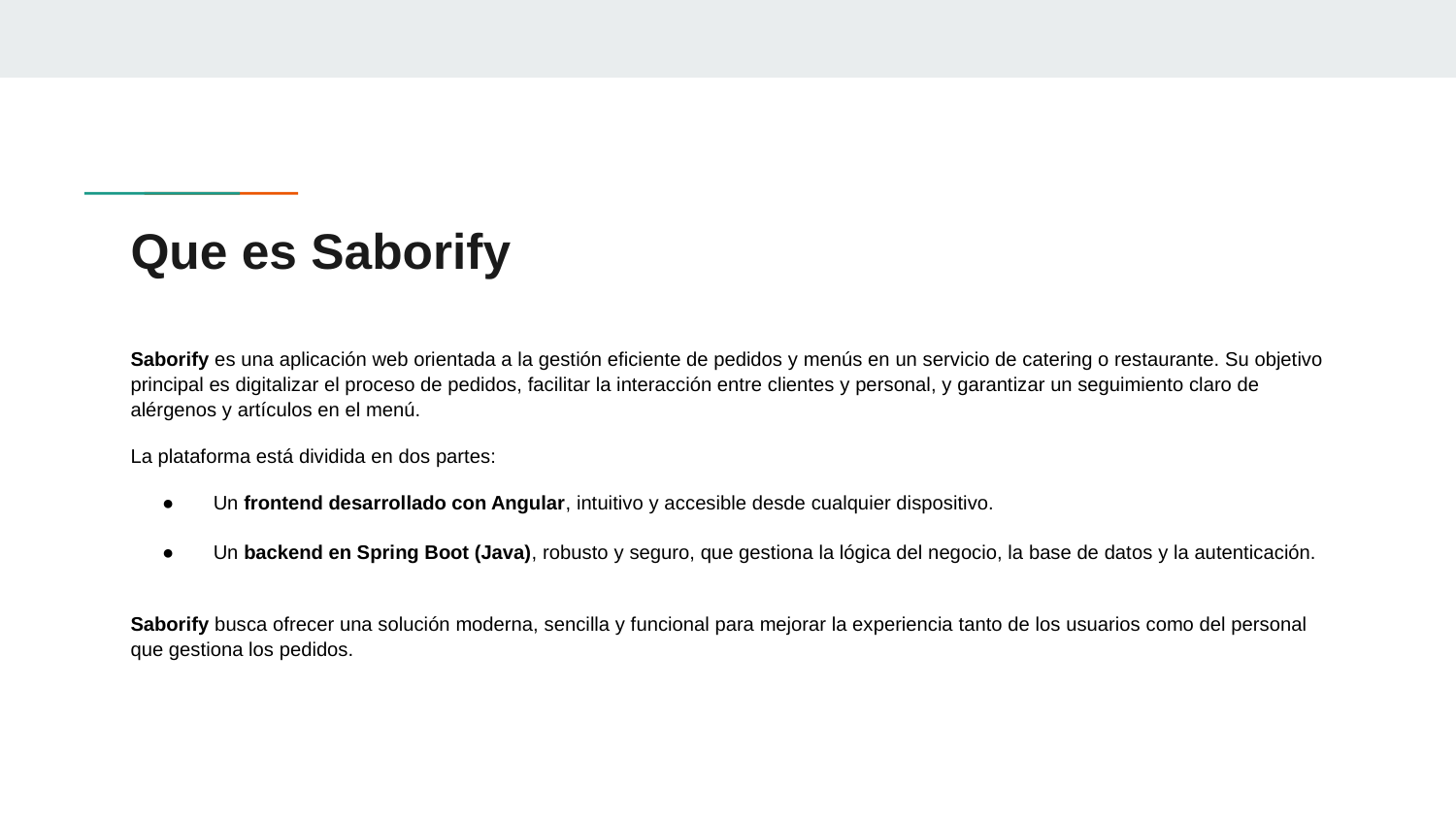

# Que es Saborify
Saborify es una aplicación web orientada a la gestión eficiente de pedidos y menús en un servicio de catering o restaurante. Su objetivo principal es digitalizar el proceso de pedidos, facilitar la interacción entre clientes y personal, y garantizar un seguimiento claro de alérgenos y artículos en el menú.
La plataforma está dividida en dos partes:
Un frontend desarrollado con Angular, intuitivo y accesible desde cualquier dispositivo.
Un backend en Spring Boot (Java), robusto y seguro, que gestiona la lógica del negocio, la base de datos y la autenticación.
Saborify busca ofrecer una solución moderna, sencilla y funcional para mejorar la experiencia tanto de los usuarios como del personal que gestiona los pedidos.